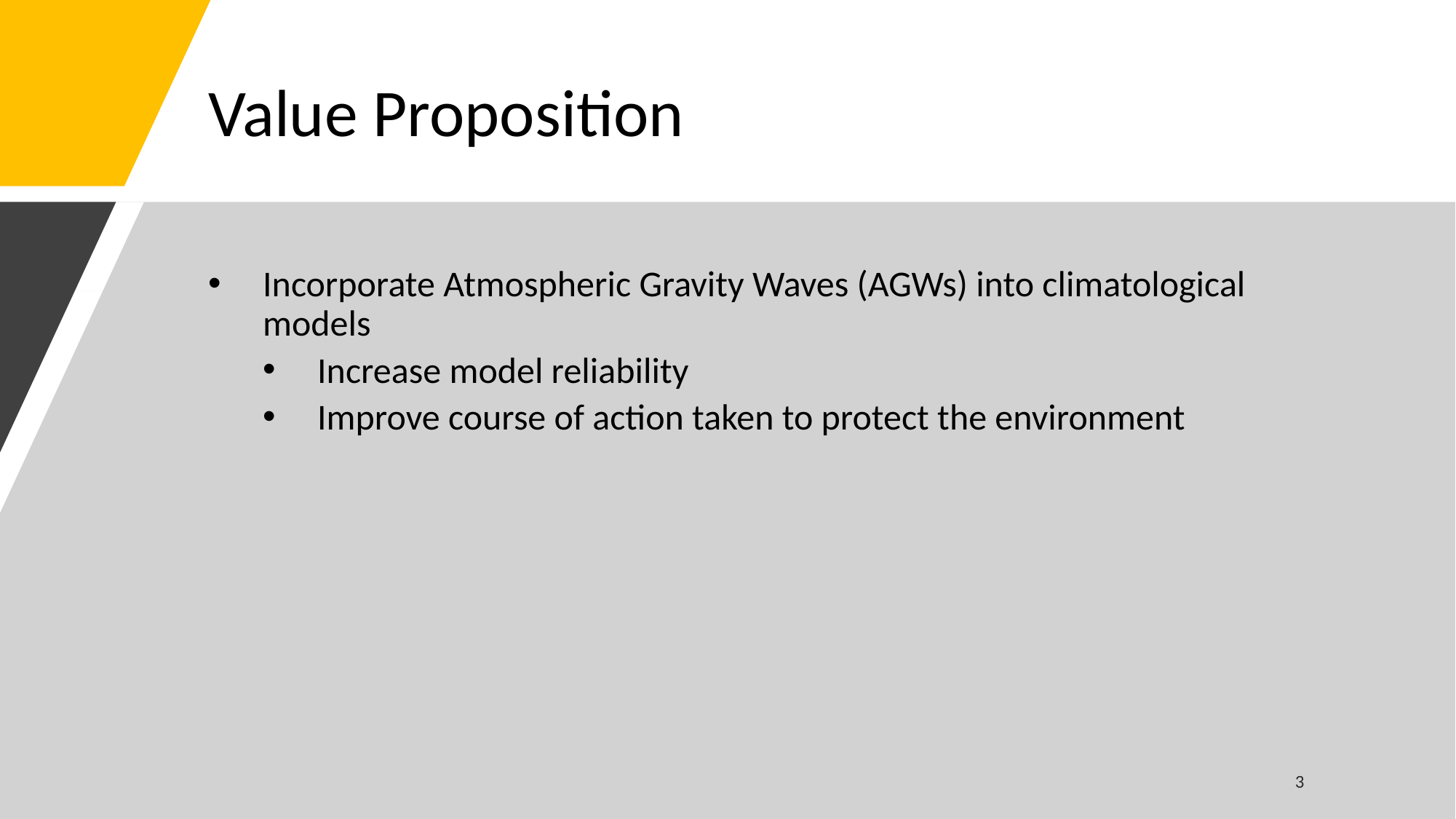

# Value Proposition

Incorporate Atmospheric Gravity Waves (AGWs) into climatological models
Increase model reliability
Improve course of action taken to protect the environment

3